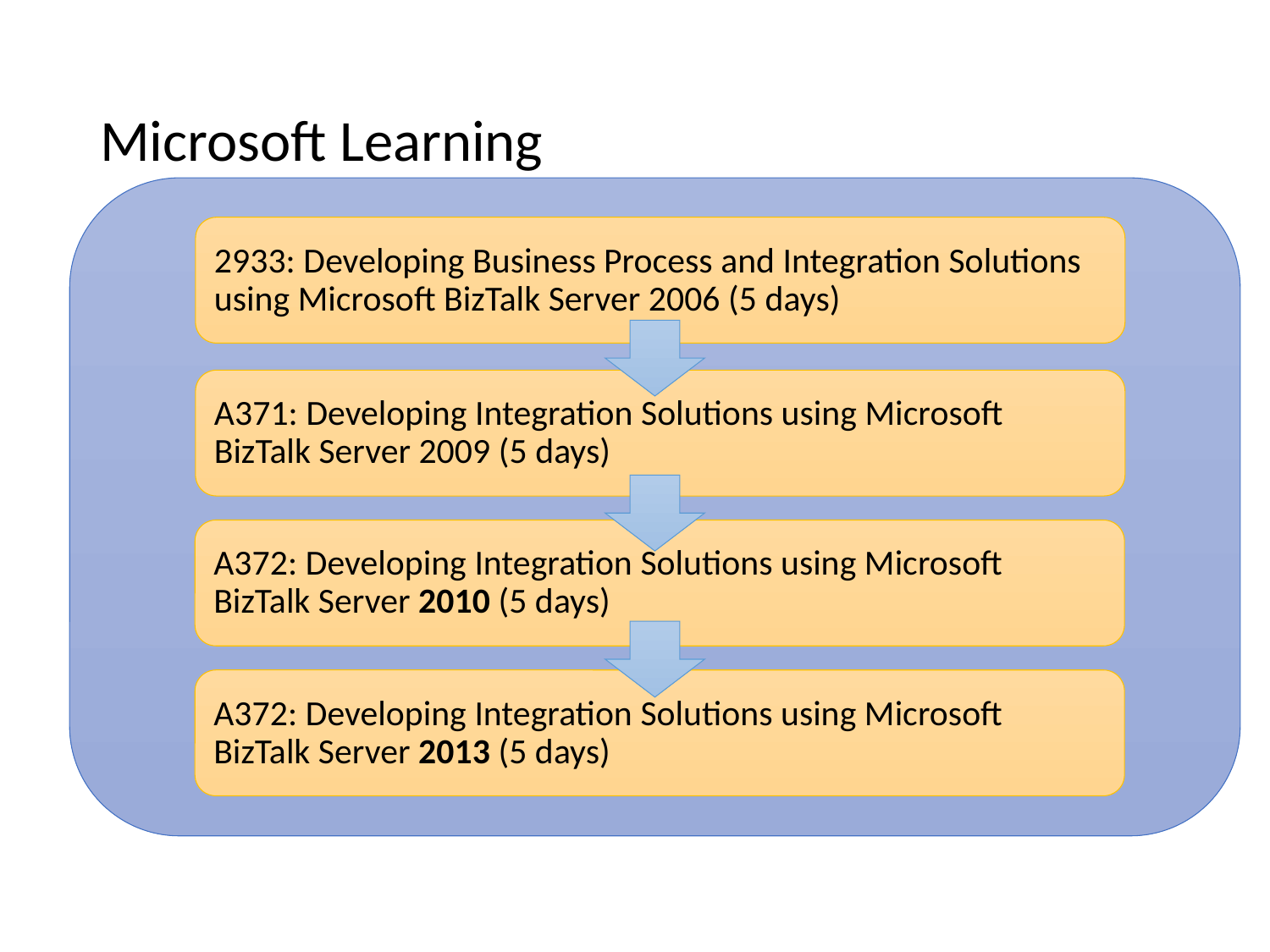

# Microsoft Learning

2933: Developing Business Process and Integration Solutions using Microsoft BizTalk Server 2006 (5 days)

A371: Developing Integration Solutions using Microsoft BizTalk Server 2009 (5 days)

A372: Developing Integration Solutions using Microsoft BizTalk Server 2010 (5 days)

A372: Developing Integration Solutions using Microsoft BizTalk Server 2013 (5 days)